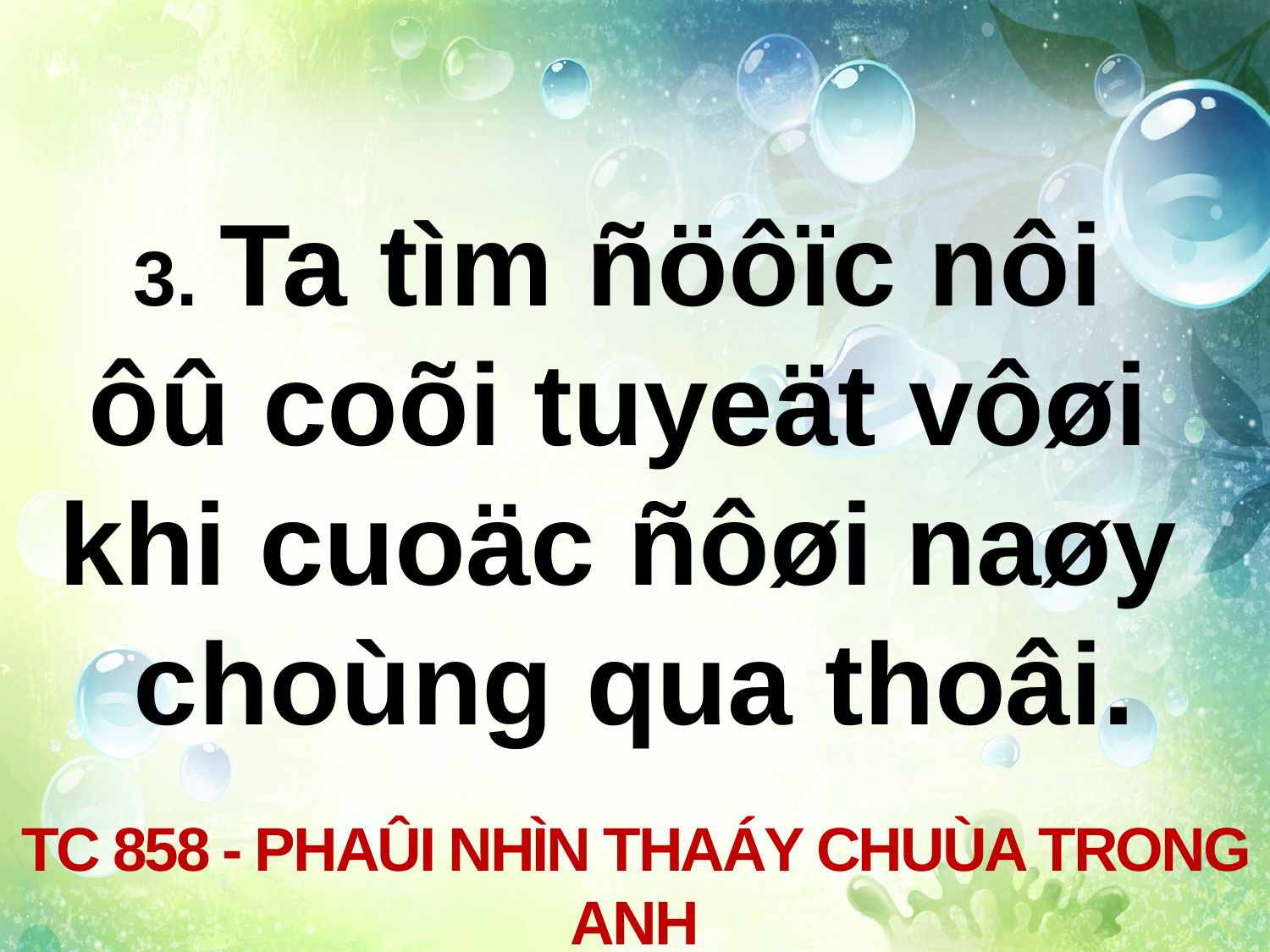

3. Ta tìm ñöôïc nôi
ôû coõi tuyeät vôøi
khi cuoäc ñôøi naøy
choùng qua thoâi.
TC 858 - PHAÛI NHÌN THAÁY CHUÙA TRONG ANH